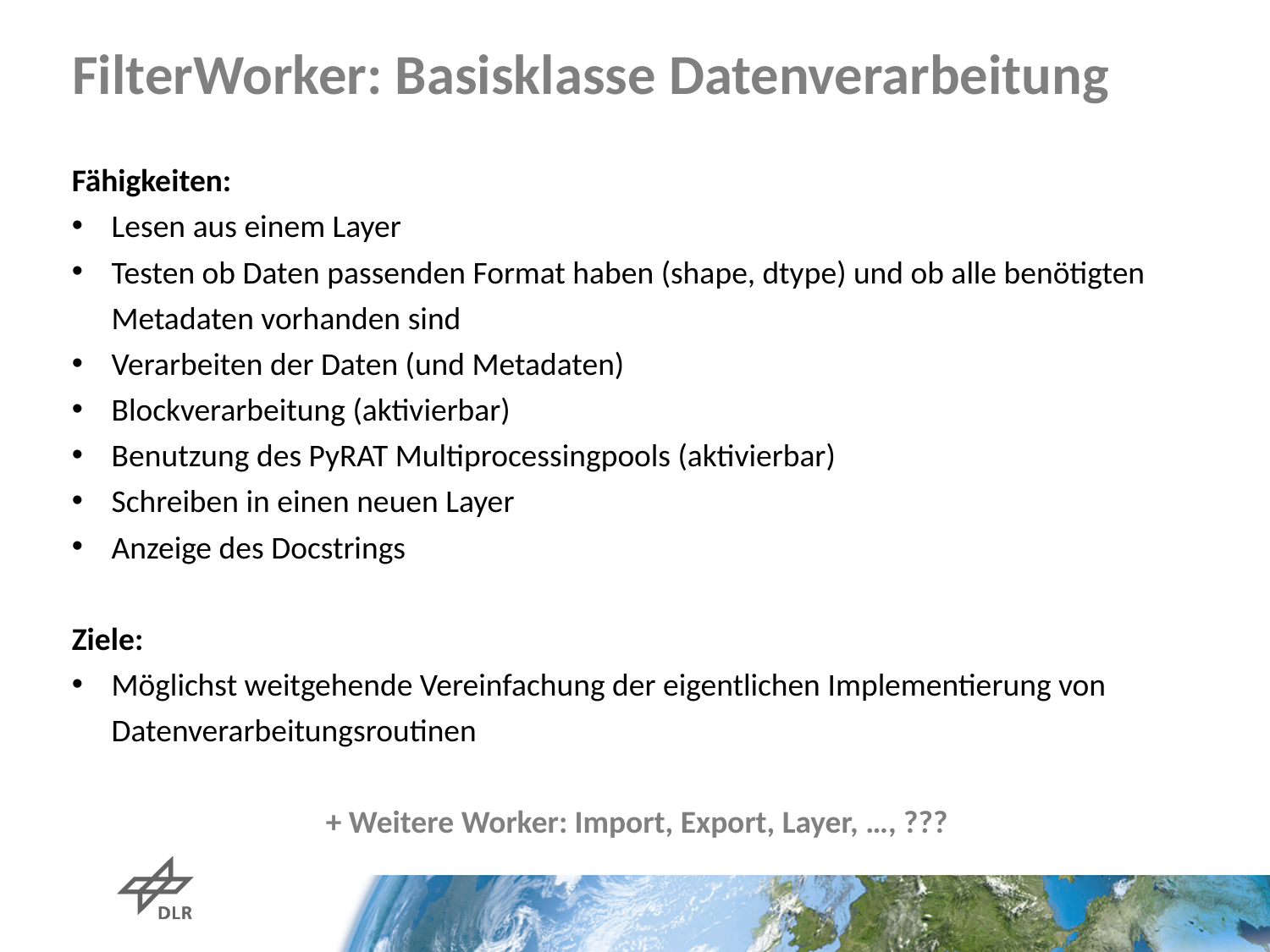

FilterWorker: Basisklasse Datenverarbeitung
Fähigkeiten:
Lesen aus einem Layer
Testen ob Daten passenden Format haben (shape, dtype) und ob alle benötigten Metadaten vorhanden sind
Verarbeiten der Daten (und Metadaten)
Blockverarbeitung (aktivierbar)
Benutzung des PyRAT Multiprocessingpools (aktivierbar)
Schreiben in einen neuen Layer
Anzeige des Docstrings

Ziele:
Möglichst weitgehende Vereinfachung der eigentlichen Implementierung von Datenverarbeitungsroutinen

		+ Weitere Worker: Import, Export, Layer, …, ???